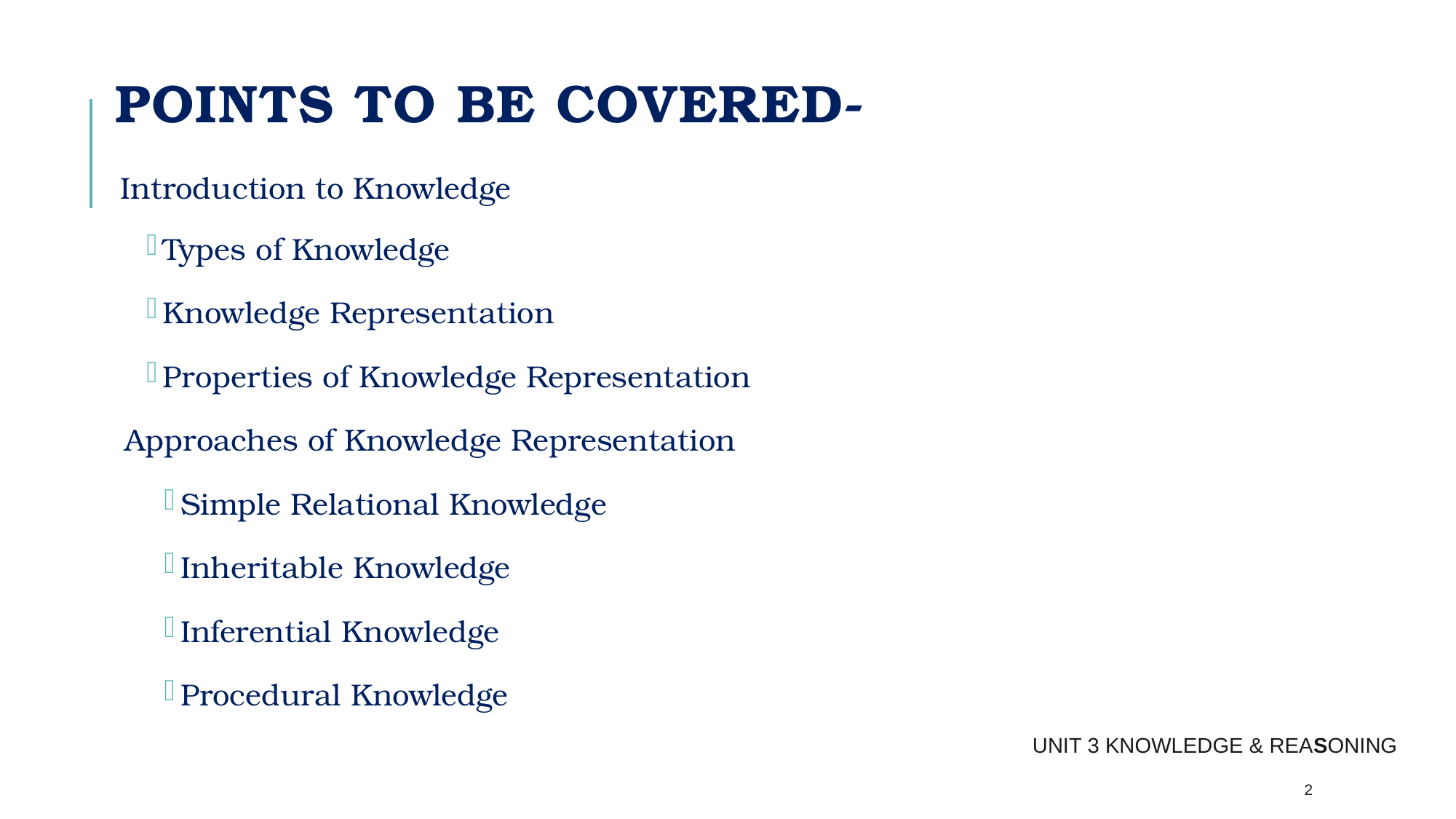

# Points to be covered-
Introduction to Knowledge
Types of Knowledge
Knowledge Representation
Properties of Knowledge Representation
Approaches of Knowledge Representation
Simple Relational Knowledge
Inheritable Knowledge
Inferential Knowledge
Procedural Knowledge

Unit 3 Knowledge & Reasoning
2